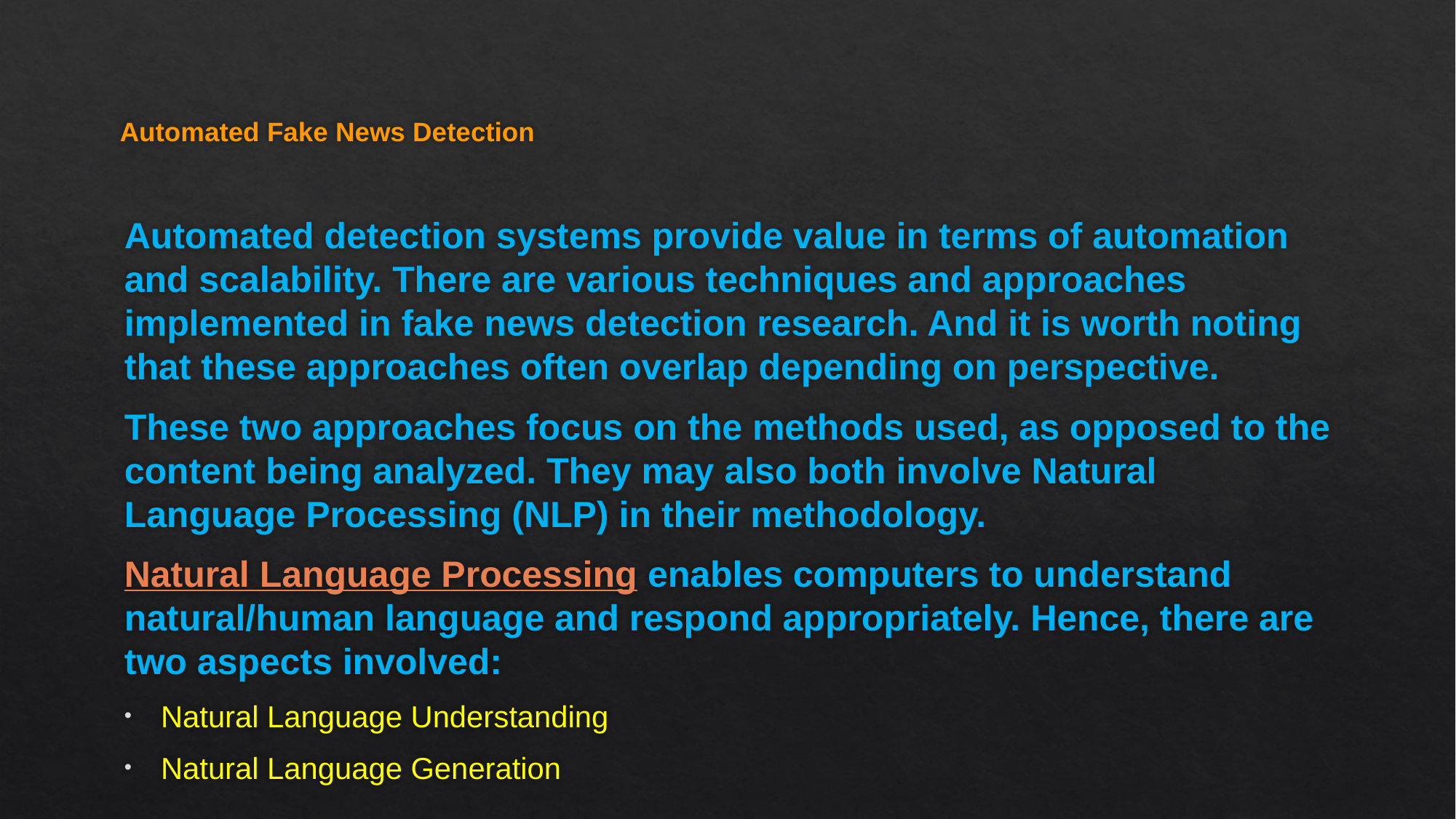

# Automated Fake News Detection
Automated detection systems provide value in terms of automation and scalability. There are various techniques and approaches implemented in fake news detection research. And it is worth noting that these approaches often overlap depending on perspective.
These two approaches focus on the methods used, as opposed to the content being analyzed. They may also both involve Natural Language Processing (NLP) in their methodology.
Natural Language Processing enables computers to understand natural/human language and respond appropriately. Hence, there are two aspects involved:
Natural Language Understanding
Natural Language Generation